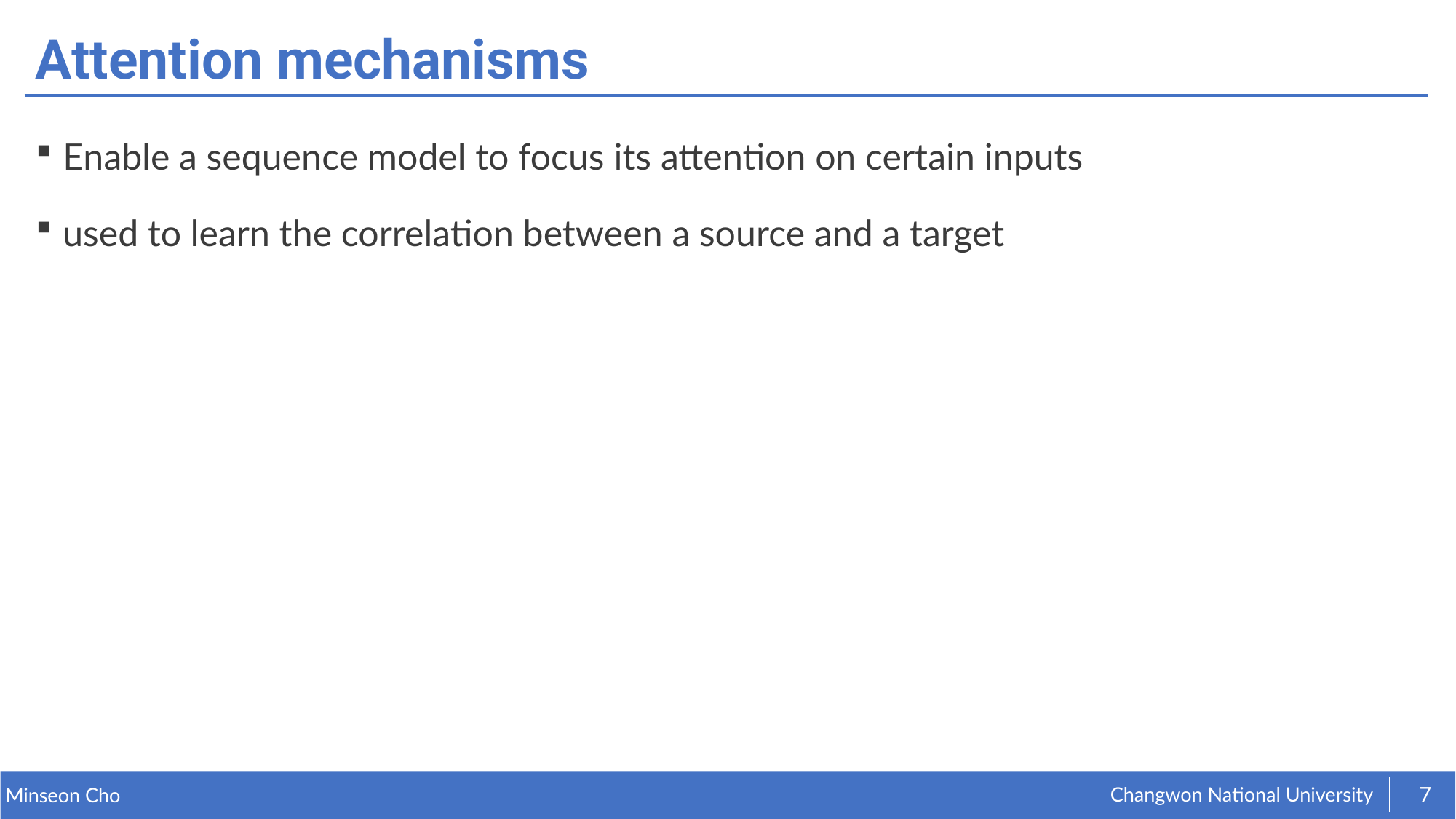

# Attention mechanisms
Enable a sequence model to focus its attention on certain inputs
used to learn the correlation between a source and a target
7